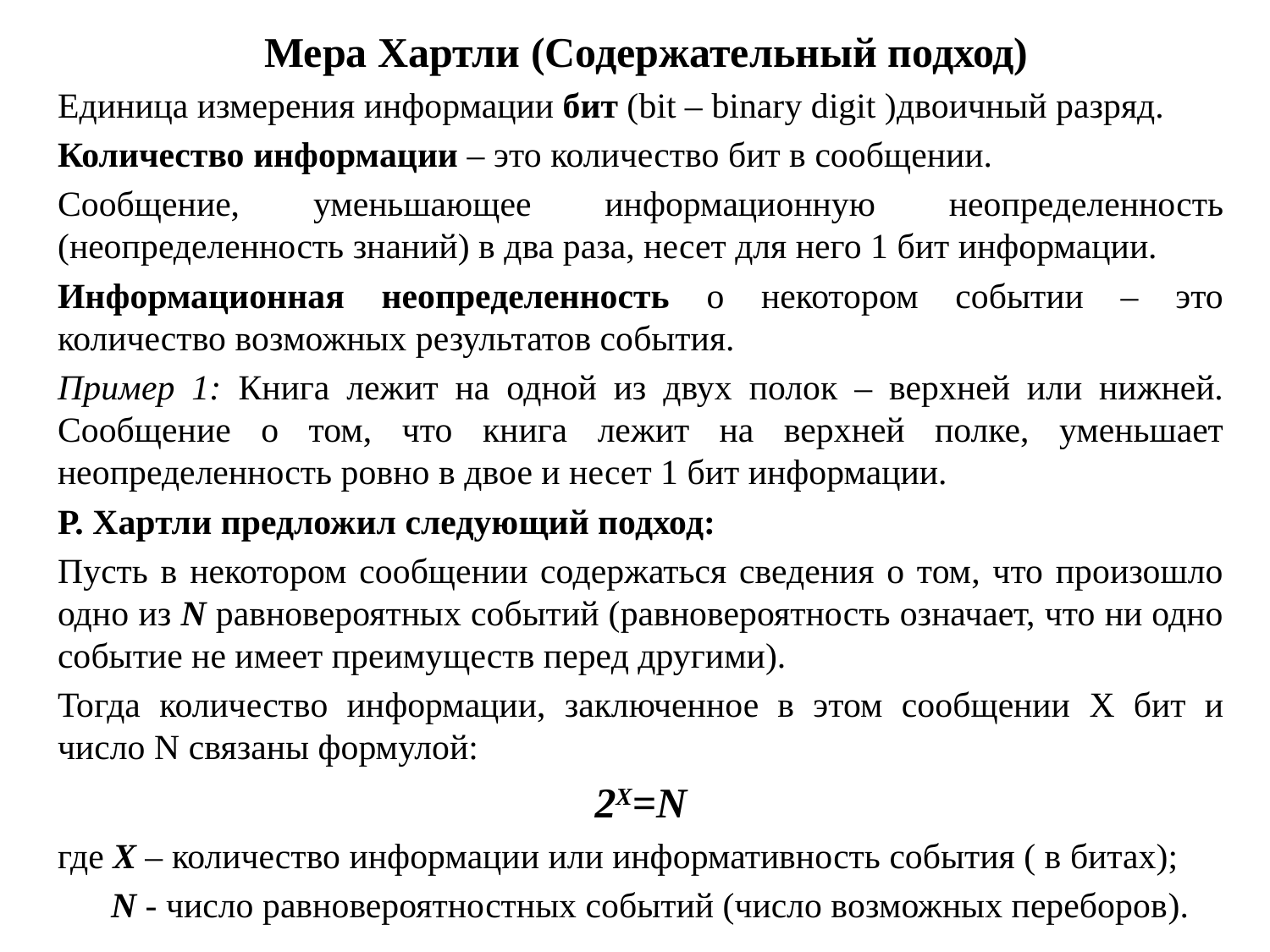

# Мера Хартли (Содержательный подход)
Единица измерения информации бит (bit – binary digit )двоичный разряд.
Количество информации – это количество бит в сообщении.
Сообщение, уменьшающее информационную неопределенность (неопределенность знаний) в два раза, несет для него 1 бит информации.
Информационная неопределенность о некотором событии – это количество возможных результатов события.
Пример 1: Книга лежит на одной из двух полок – верхней или нижней. Сообщение о том, что книга лежит на верхней полке, уменьшает неопределенность ровно в двое и несет 1 бит информации.
Р. Хартли предложил следующий подход:
Пусть в некотором сообщении содержаться сведения о том, что произошло одно из N равновероятных событий (равновероятность означает, что ни одно событие не имеет преимуществ перед другими).
Тогда количество информации, заключенное в этом сообщении X бит и число N связаны формулой:
2X=N
где X – количество информации или информативность события ( в битах);
      N - число равновероятностных событий (число возможных переборов).